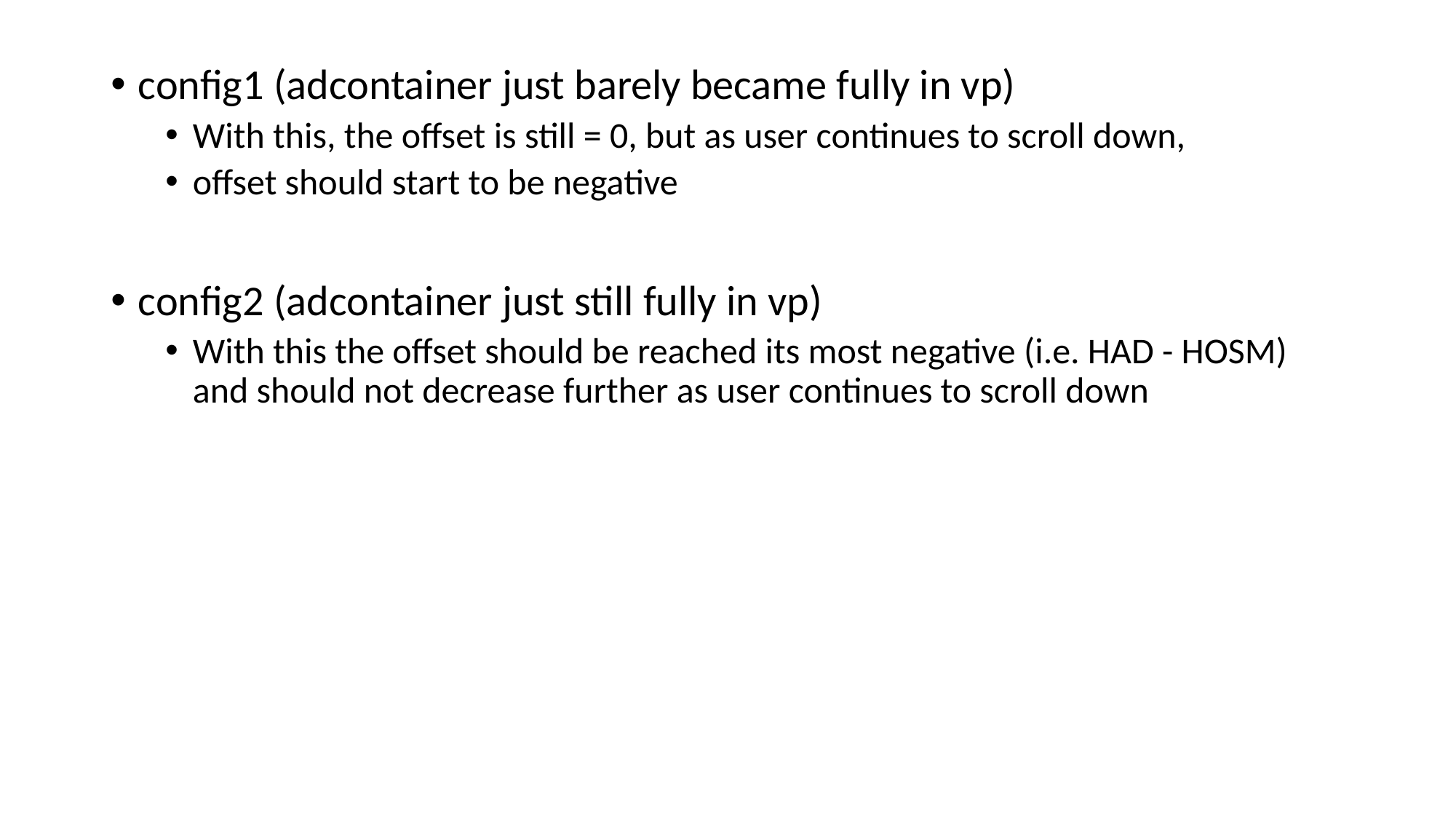

config1 (adcontainer just barely became fully in vp)
With this, the offset is still = 0, but as user continues to scroll down,
offset should start to be negative

config2 (adcontainer just still fully in vp)
With this the offset should be reached its most negative (i.e. HAD - HOSM) and should not decrease further as user continues to scroll down